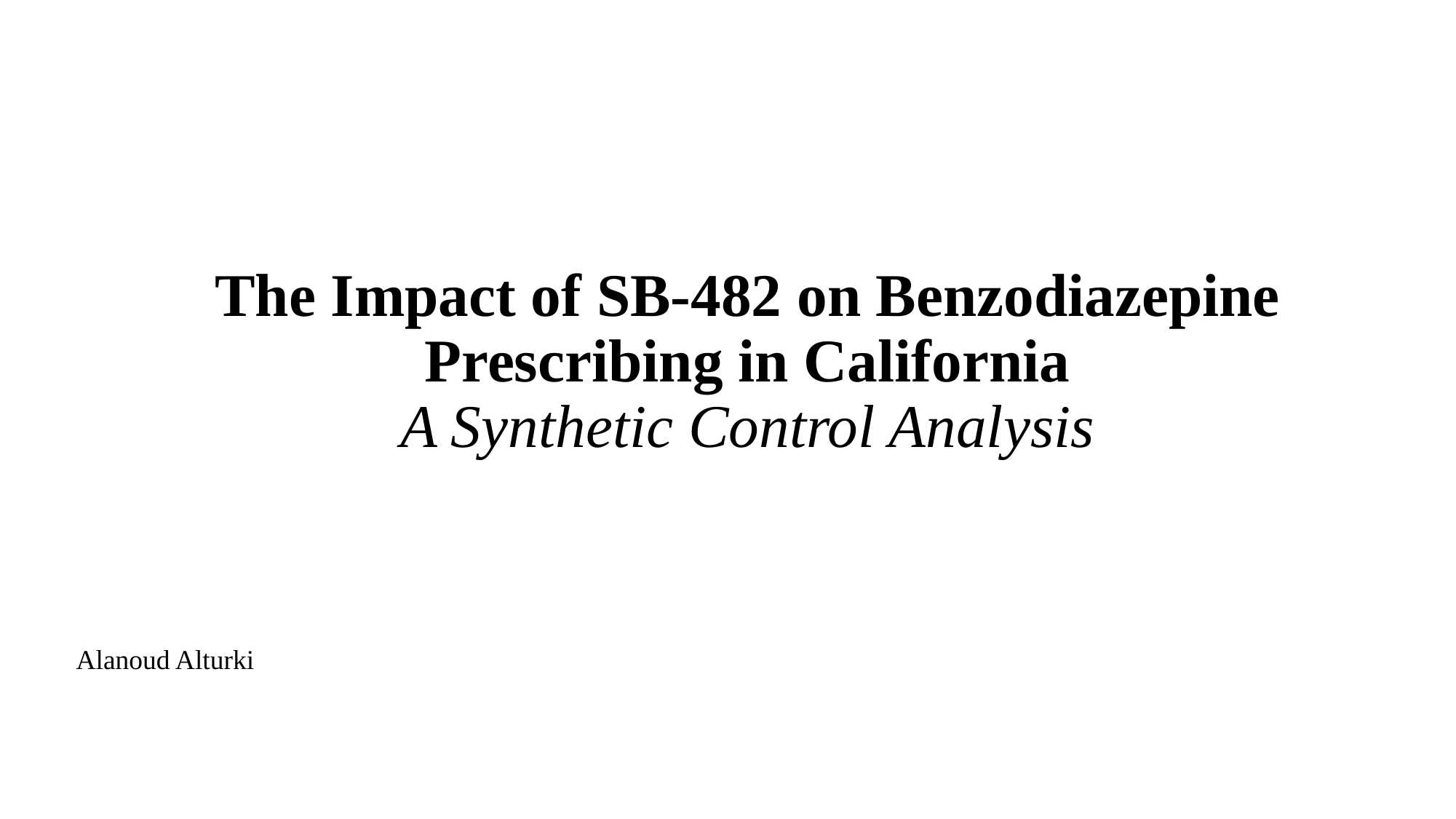

# The Impact of SB-482 on Benzodiazepine Prescribing in California A Synthetic Control Analysis
Alanoud Alturki